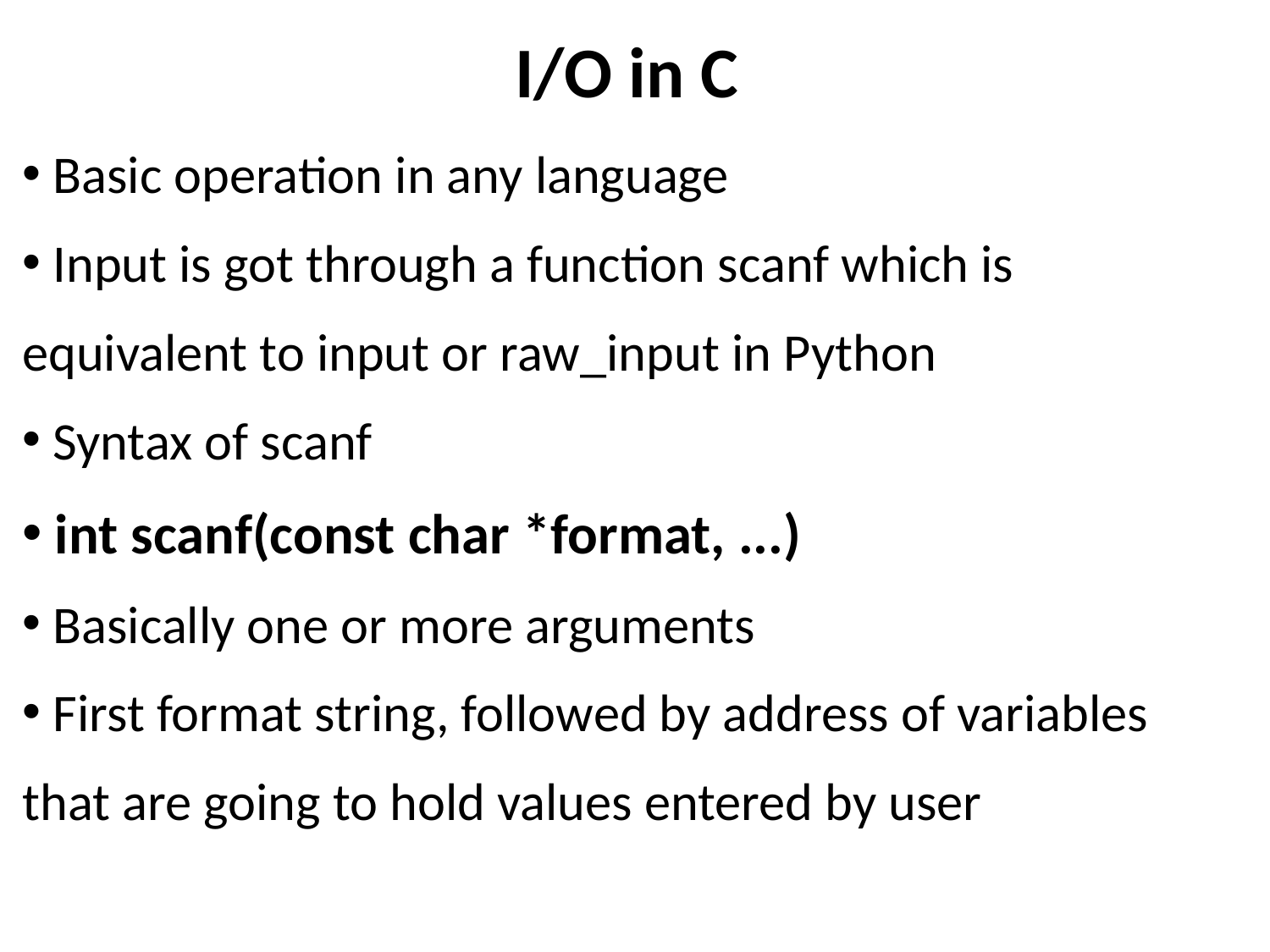

# I/O in C
 Basic operation in any language
 Input is got through a function scanf which is equivalent to input or raw_input in Python
 Syntax of scanf
 int scanf(const char *format, ...)
 Basically one or more arguments
 First format string, followed by address of variables that are going to hold values entered by user